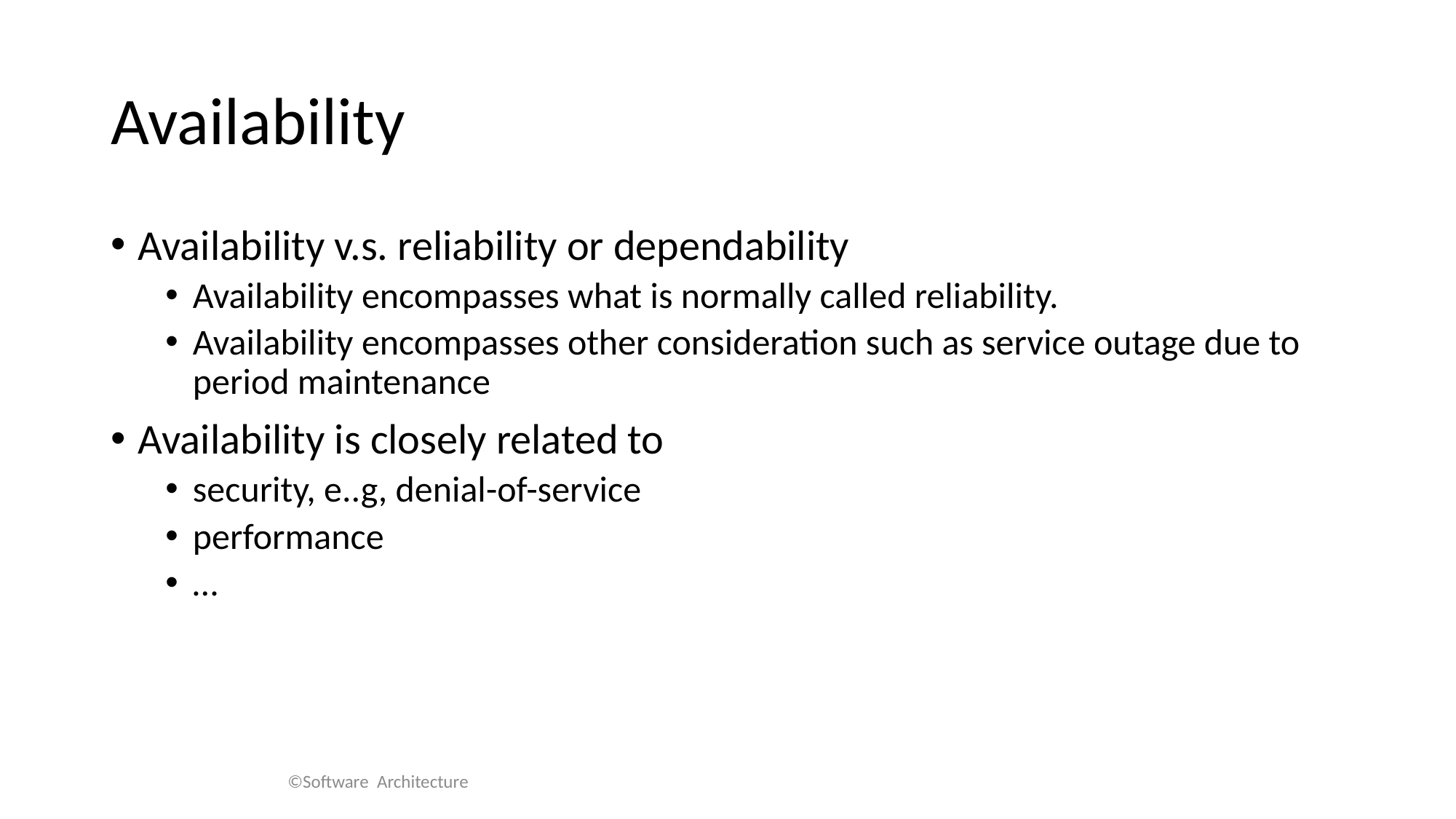

# Availability
Availability v.s. reliability or dependability
Availability encompasses what is normally called reliability.
Availability encompasses other consideration such as service outage due to period maintenance
Availability is closely related to
security, e..g, denial-of-service
performance
…
©Software  Architecture